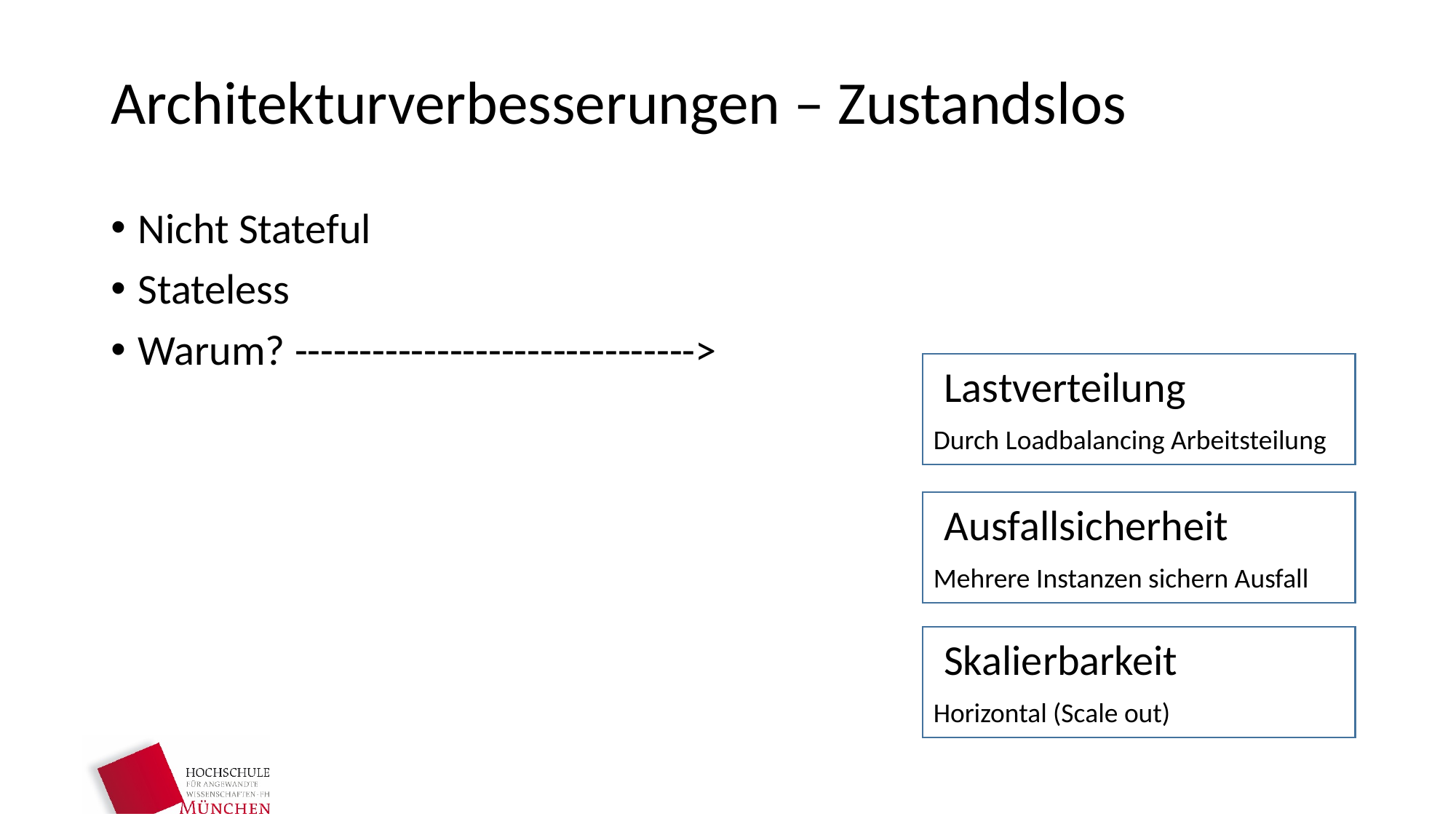

# Architekturverbesserungen – Zustandslos
Nicht Stateful
Stateless
Warum? ------------------------------->

Lastverteilung
Durch Loadbalancing Arbeitsteilung

Ausfallsicherheit
Mehrere Instanzen sichern Ausfall

Skalierbarkeit
Horizontal (Scale out)